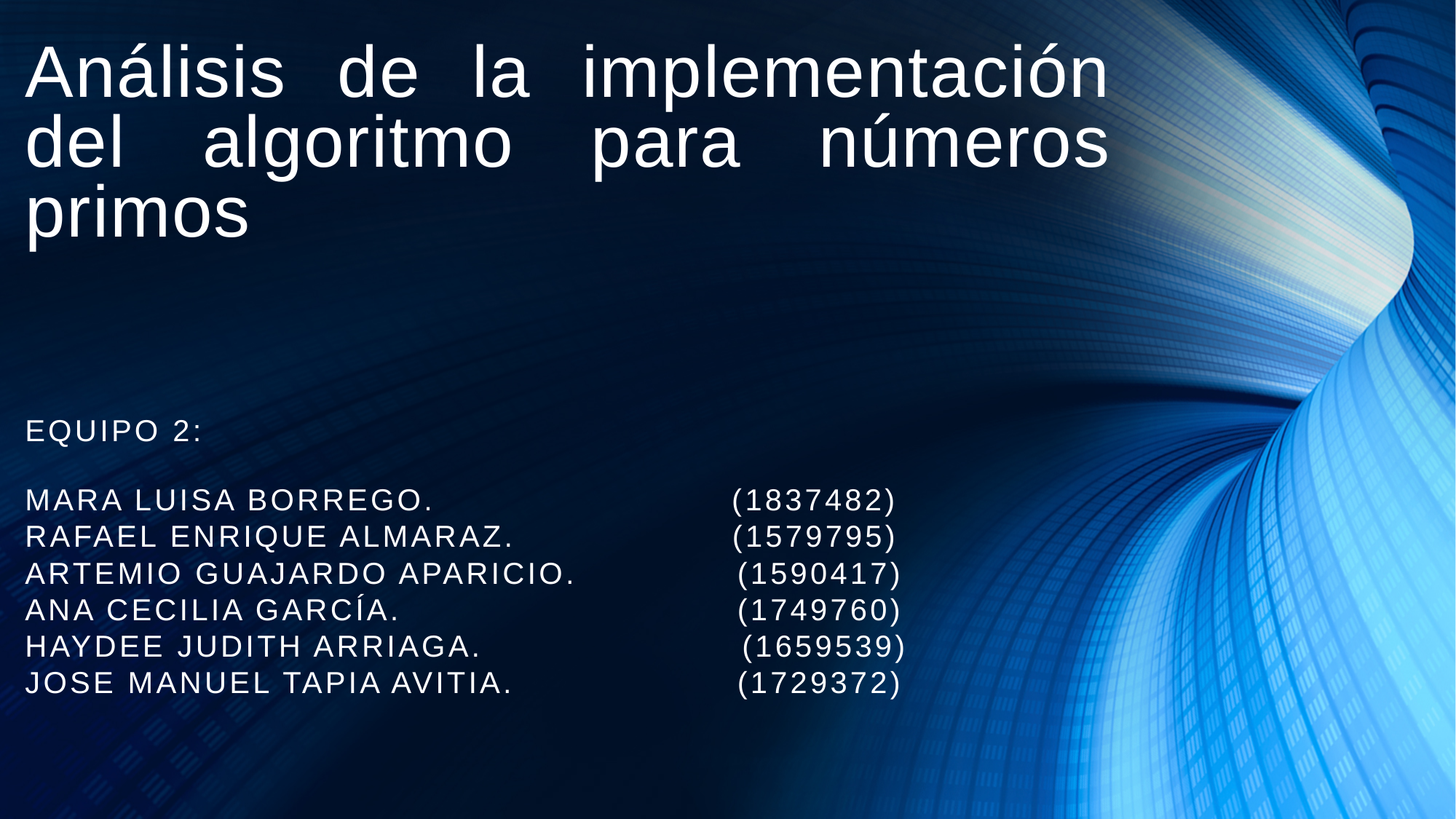

# Análisis de la implementación del algoritmo para números primos
Equipo 2:

Mara Luisa Borrego.                          (1837482)
Rafael Enrique Almaraz.                   (1579795)
Artemio Guajardo Aparicio. 	     (1590417)
Ana Cecilia GarcÍa. 			     (1749760)
Haydee Judith Arriaga.	               (1659539)
Jose Manuel Tapia Avitia. 		     (1729372)